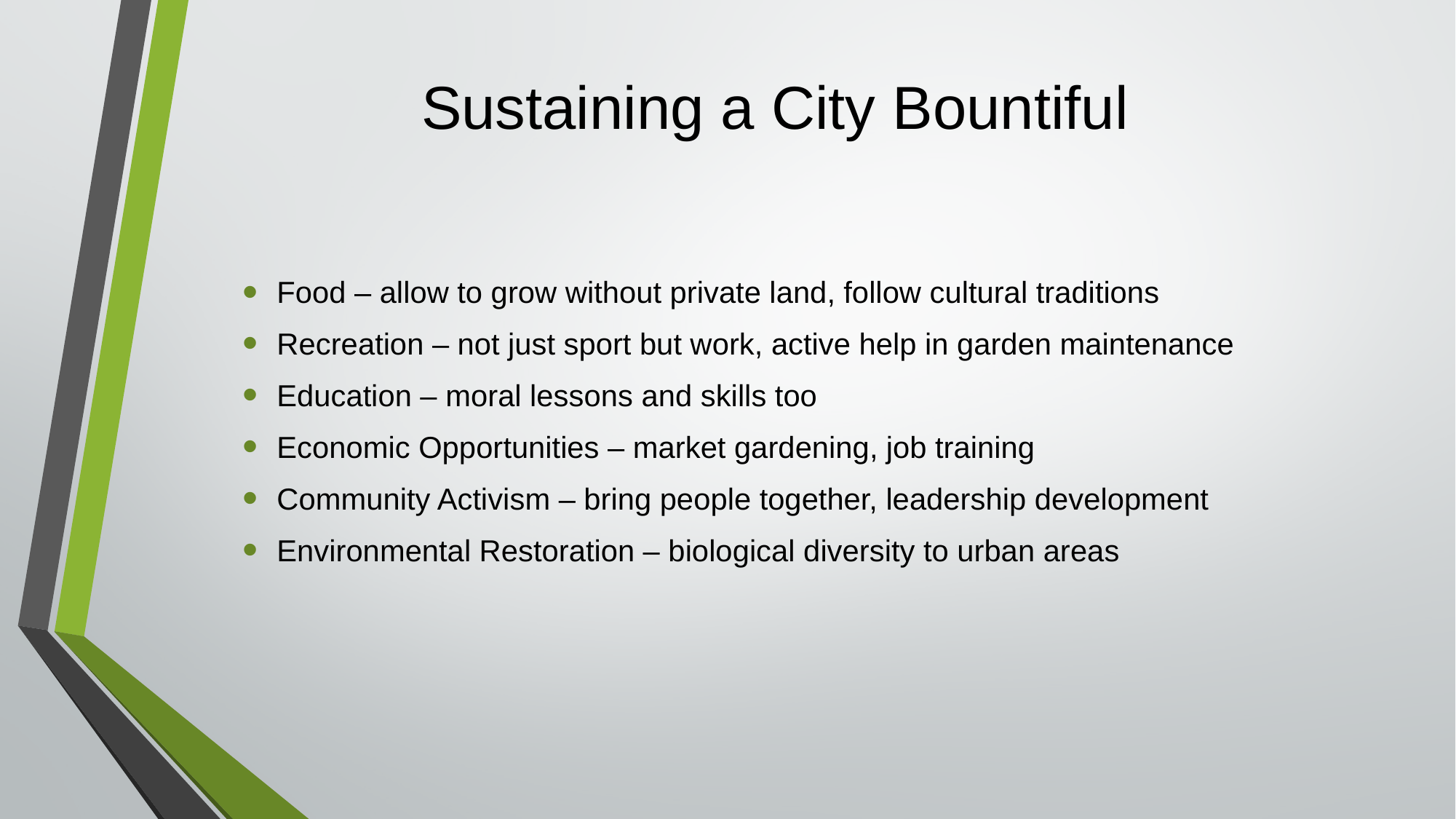

# Sustaining a City Bountiful
Food – allow to grow without private land, follow cultural traditions
Recreation – not just sport but work, active help in garden maintenance
Education – moral lessons and skills too
Economic Opportunities – market gardening, job training
Community Activism – bring people together, leadership development
Environmental Restoration – biological diversity to urban areas